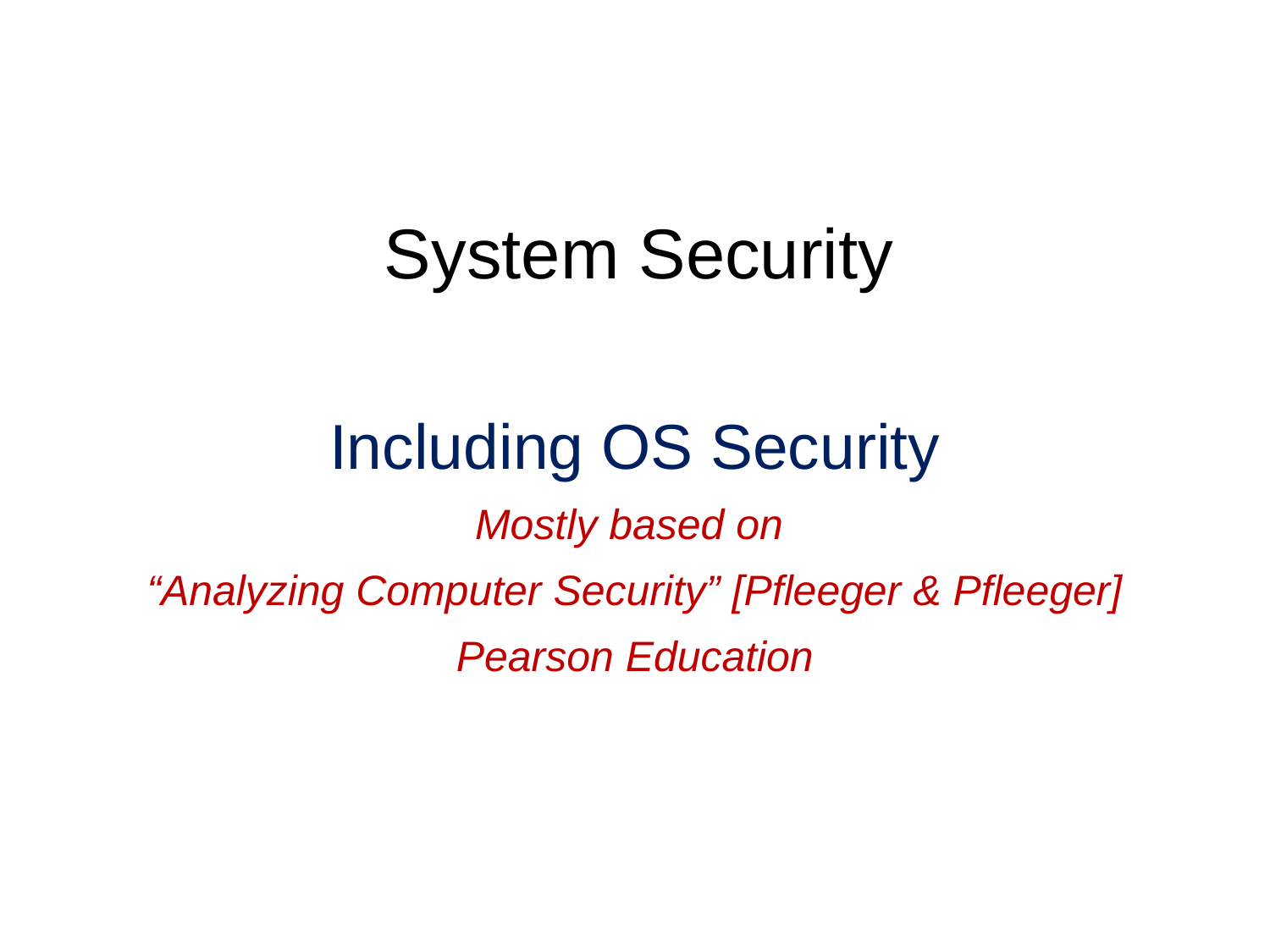

# System Security
Including OS Security
Mostly based on
“Analyzing Computer Security” [Pfleeger & Pfleeger]
Pearson Education